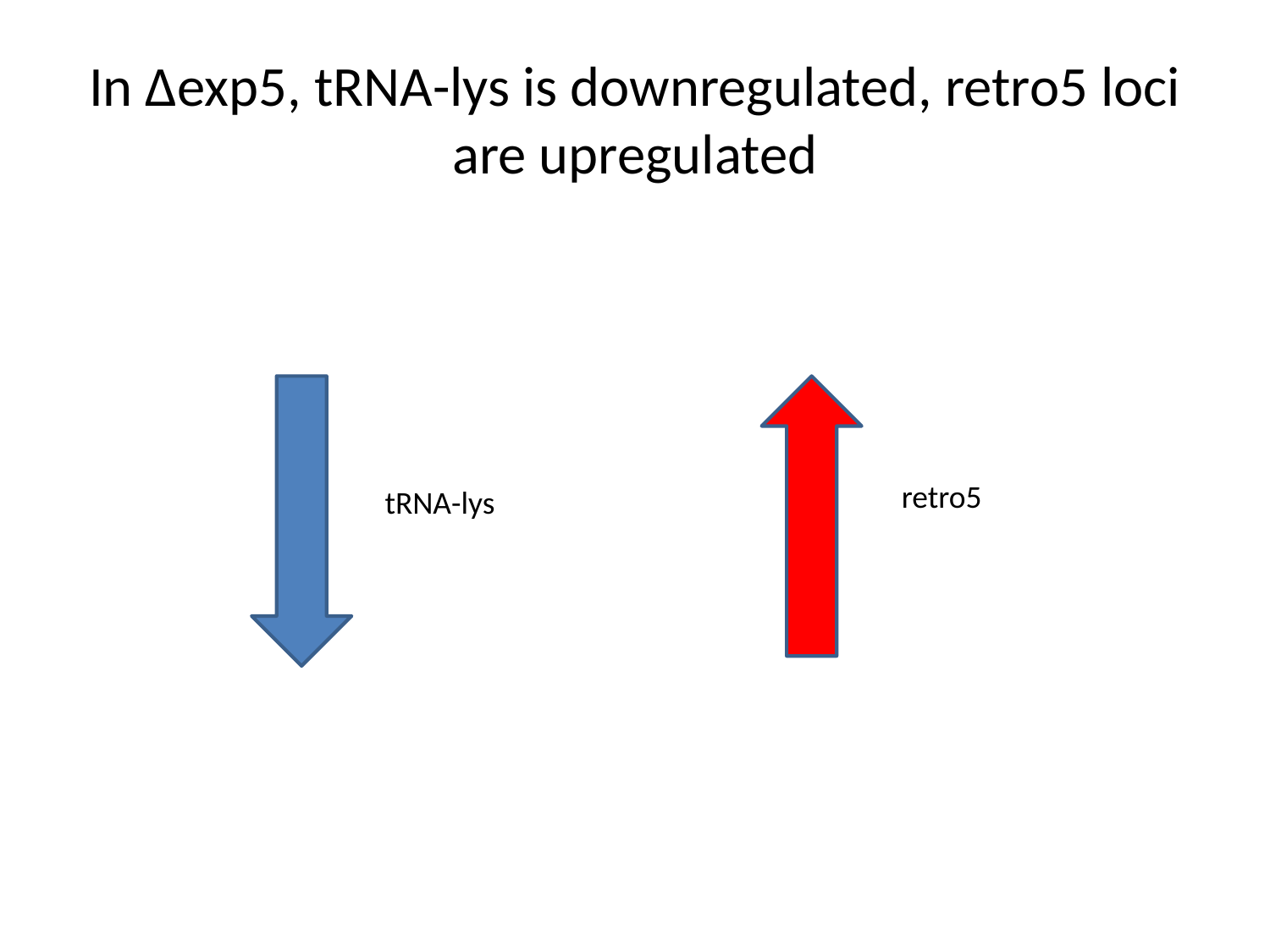

# In ∆exp5, tRNA-lys is downregulated, retro5 loci are upregulated

retro5
tRNA-lys